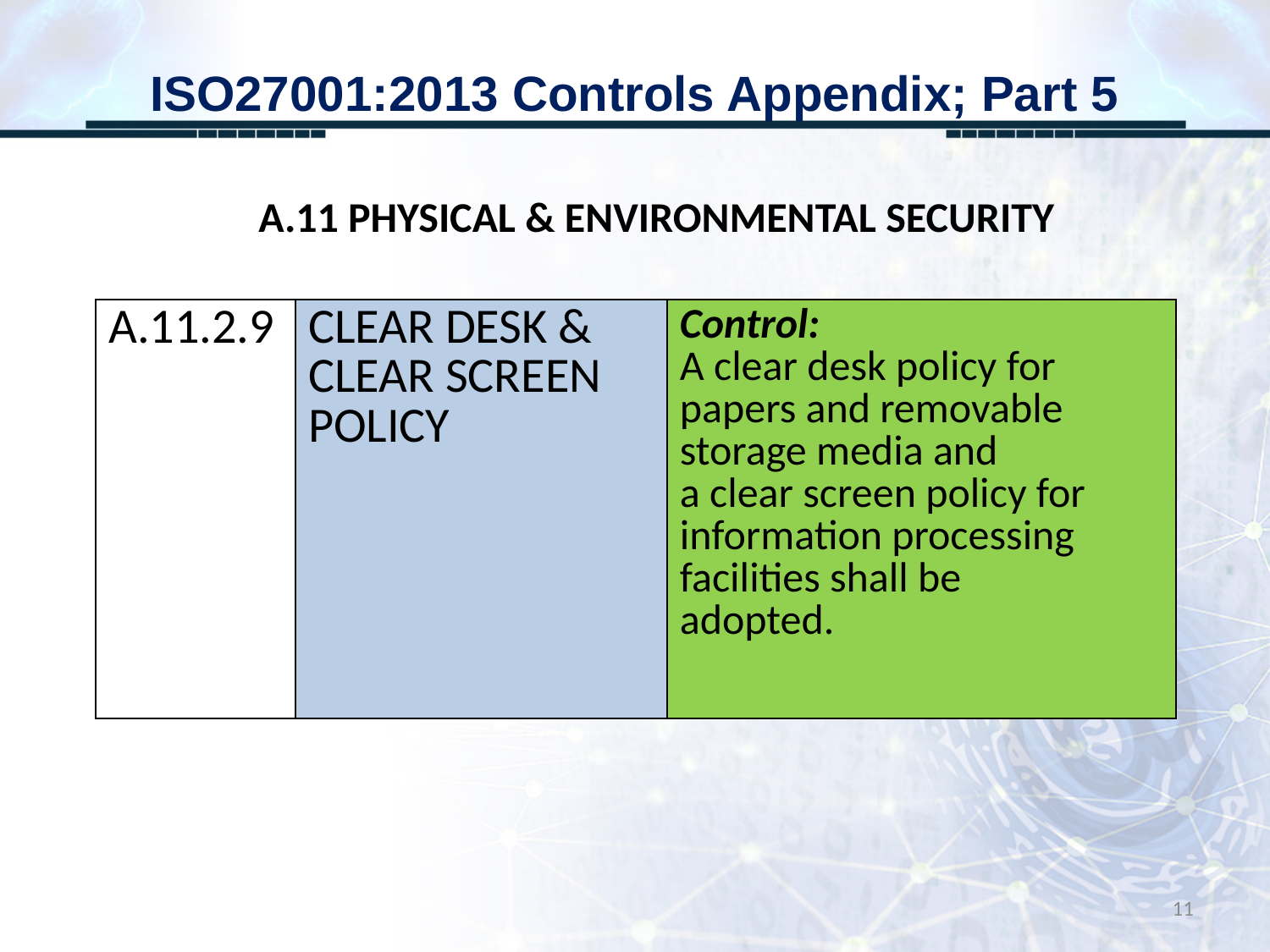

# ISO27001:2013 Controls Appendix; Part 5
A.11 PHYSICAL & ENVIRONMENTAL SECURITY
| A.11.2.9 | CLEAR DESK & CLEAR SCREEN POLICY | Control: A clear desk policy for papers and removable storage media and a clear screen policy for information processing facilities shall be adopted. |
| --- | --- | --- |
11